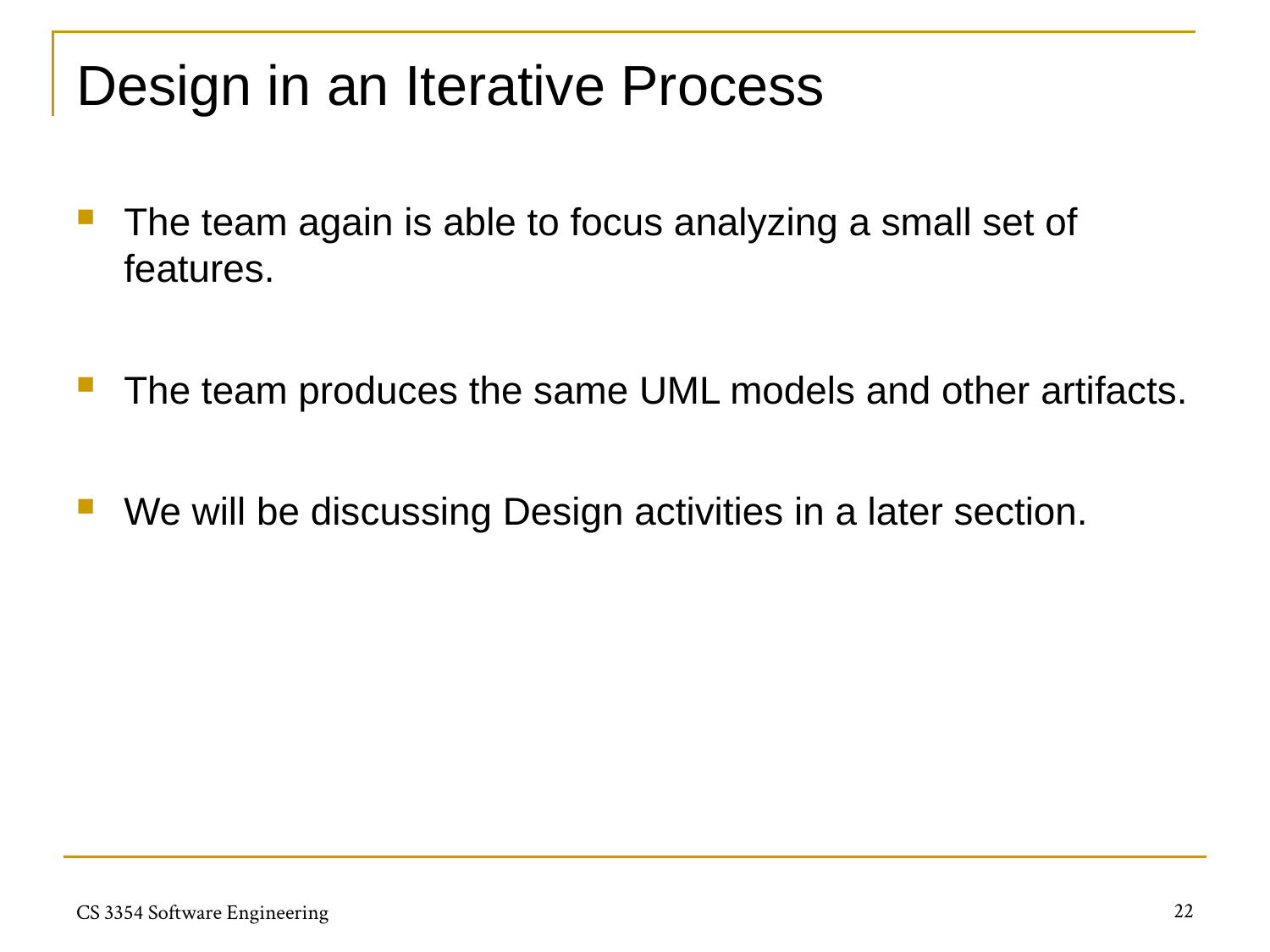

# Design in an Iterative Process
The team again is able to focus analyzing a small set of features.

The team produces the same UML models and other artifacts.

We will be discussing Design activities in a later section.
CS 3354 Software Engineering
22